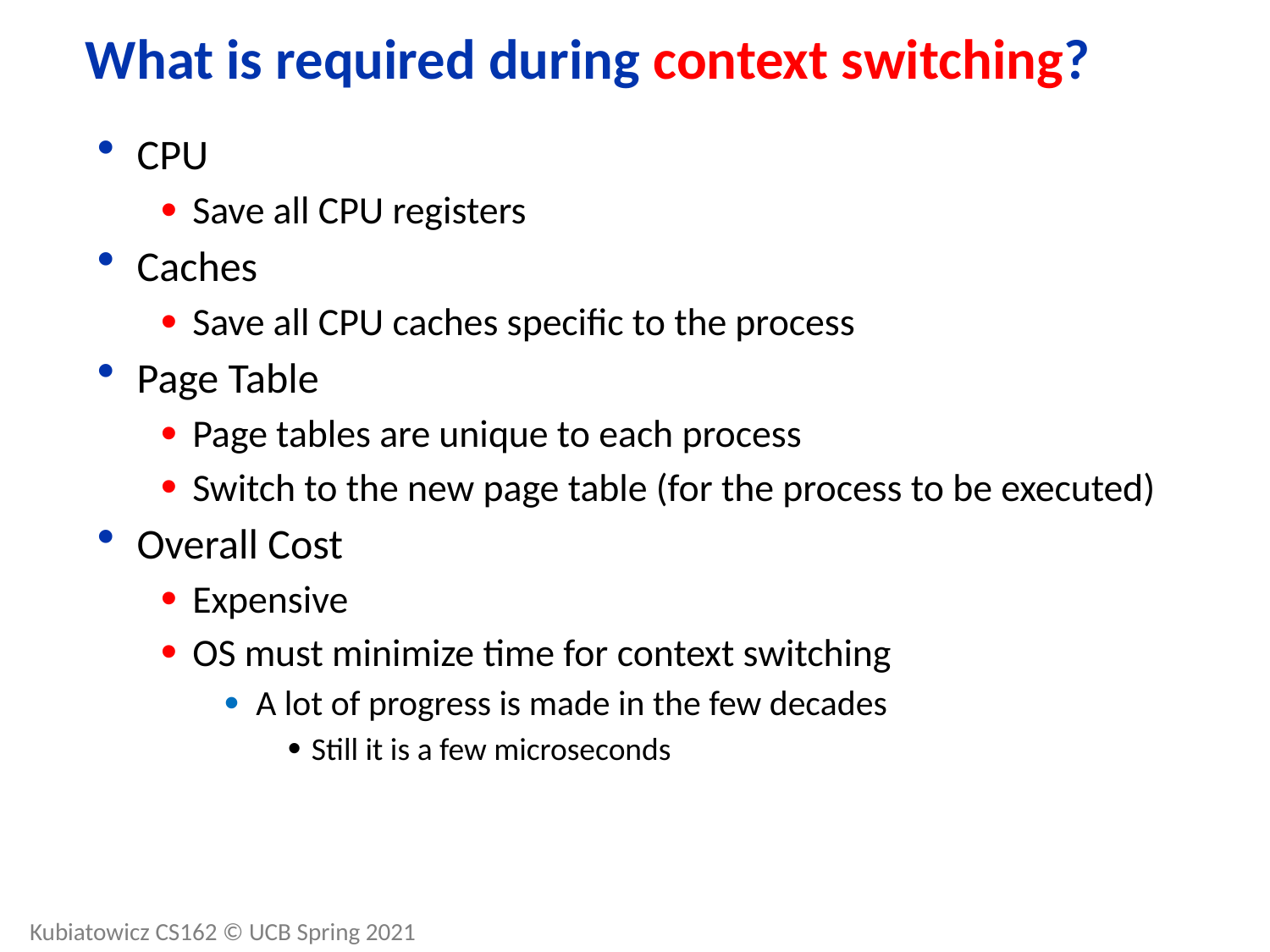

# What is required during context switching?
CPU
Save all CPU registers
Caches
Save all CPU caches specific to the process
Page Table
Page tables are unique to each process
Switch to the new page table (for the process to be executed)
Overall Cost
Expensive
OS must minimize time for context switching
A lot of progress is made in the few decades
Still it is a few microseconds
Kubiatowicz CS162 © UCB Spring 2021